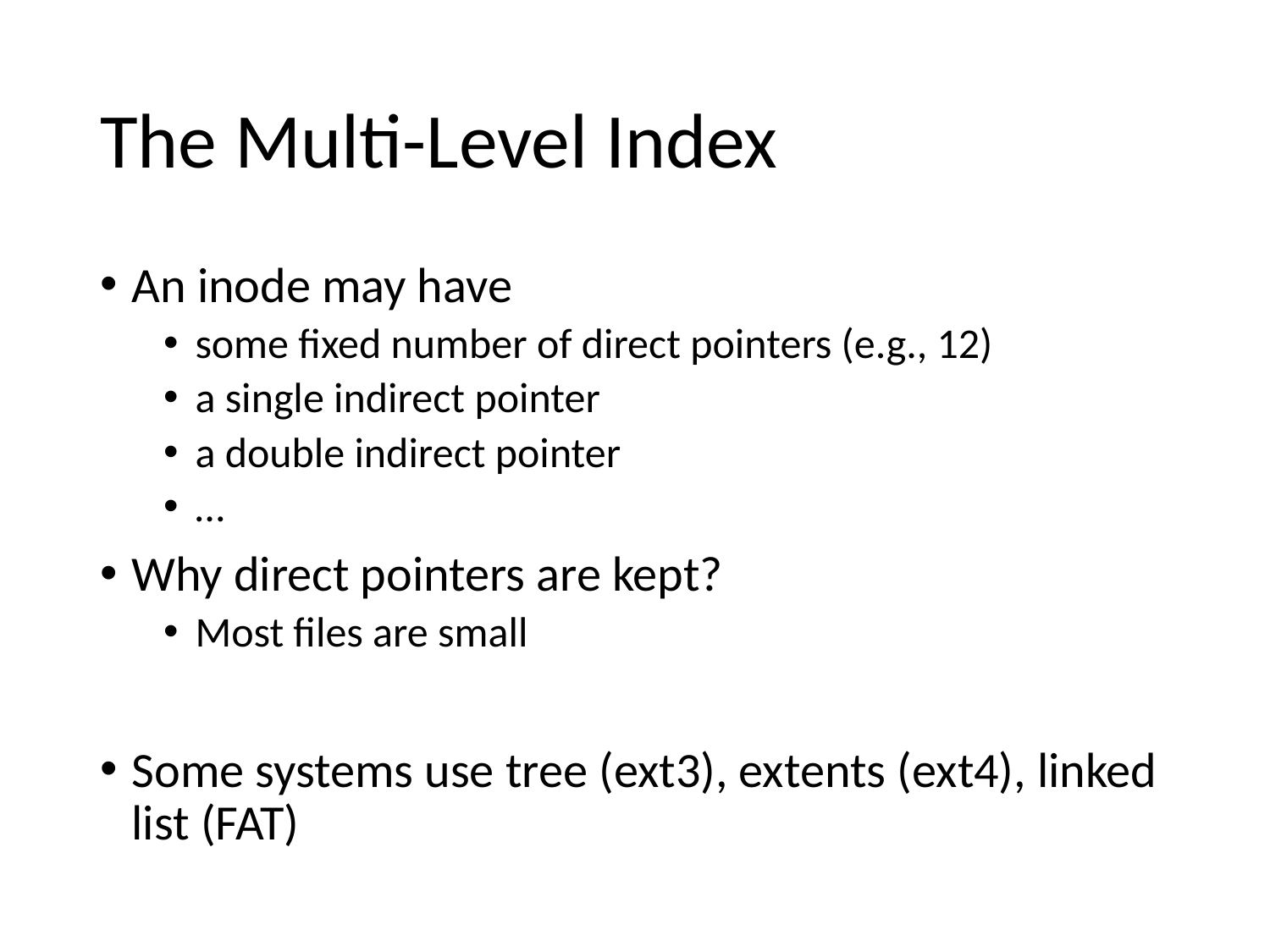

# The Multi-Level Index
An inode may have
some fixed number of direct pointers (e.g., 12)
a single indirect pointer
a double indirect pointer
…
Why direct pointers are kept?
Most files are small

Some systems use tree (ext3), extents (ext4), linked list (FAT)